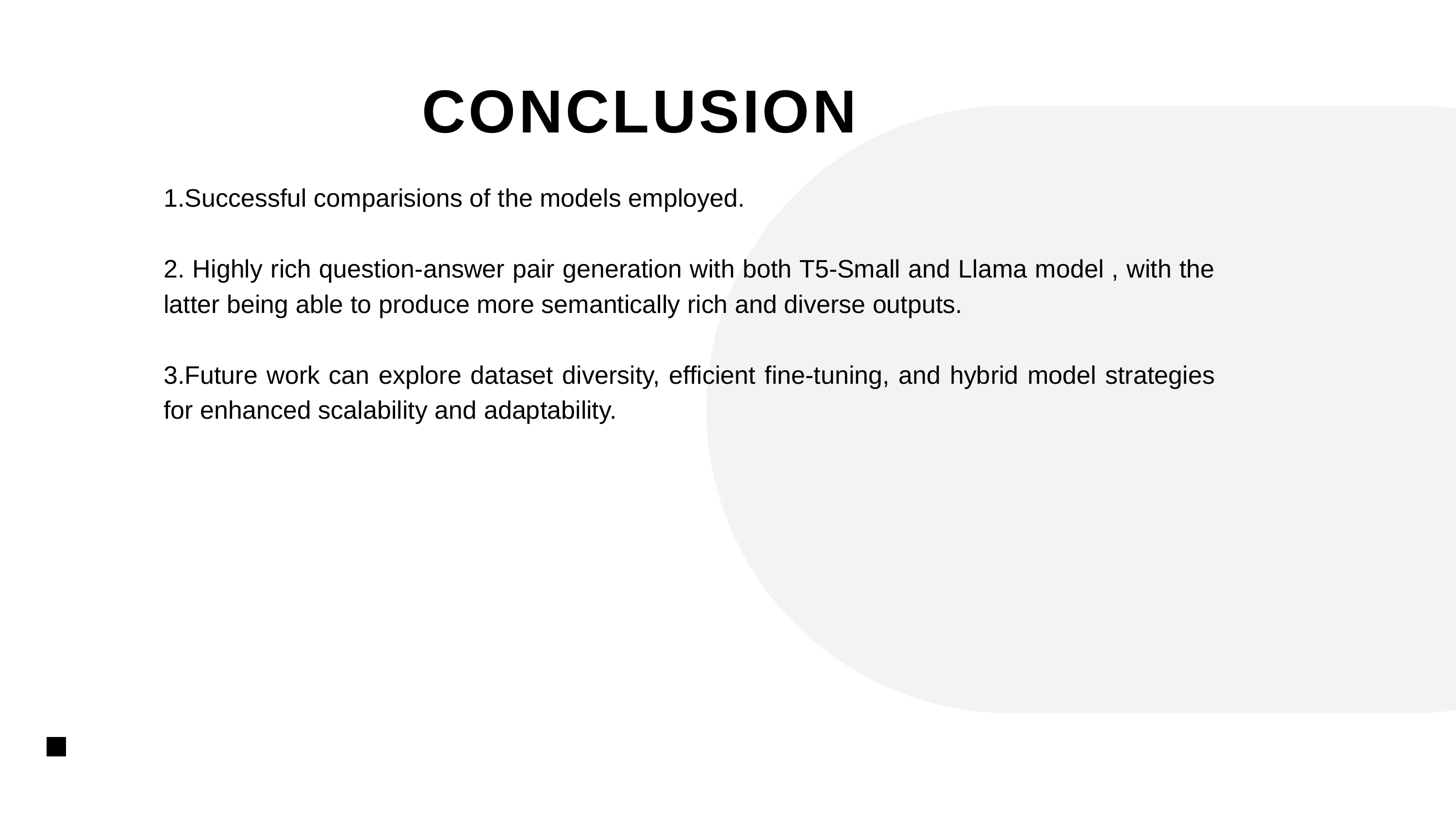

CONCLUSION

1.Successful comparisions of the models employed.

2. Highly rich question-answer pair generation with both T5-Small and Llama model , with the latter being able to produce more semantically rich and diverse outputs.

3.Future work can explore dataset diversity, efficient fine-tuning, and hybrid model strategies for enhanced scalability and adaptability.